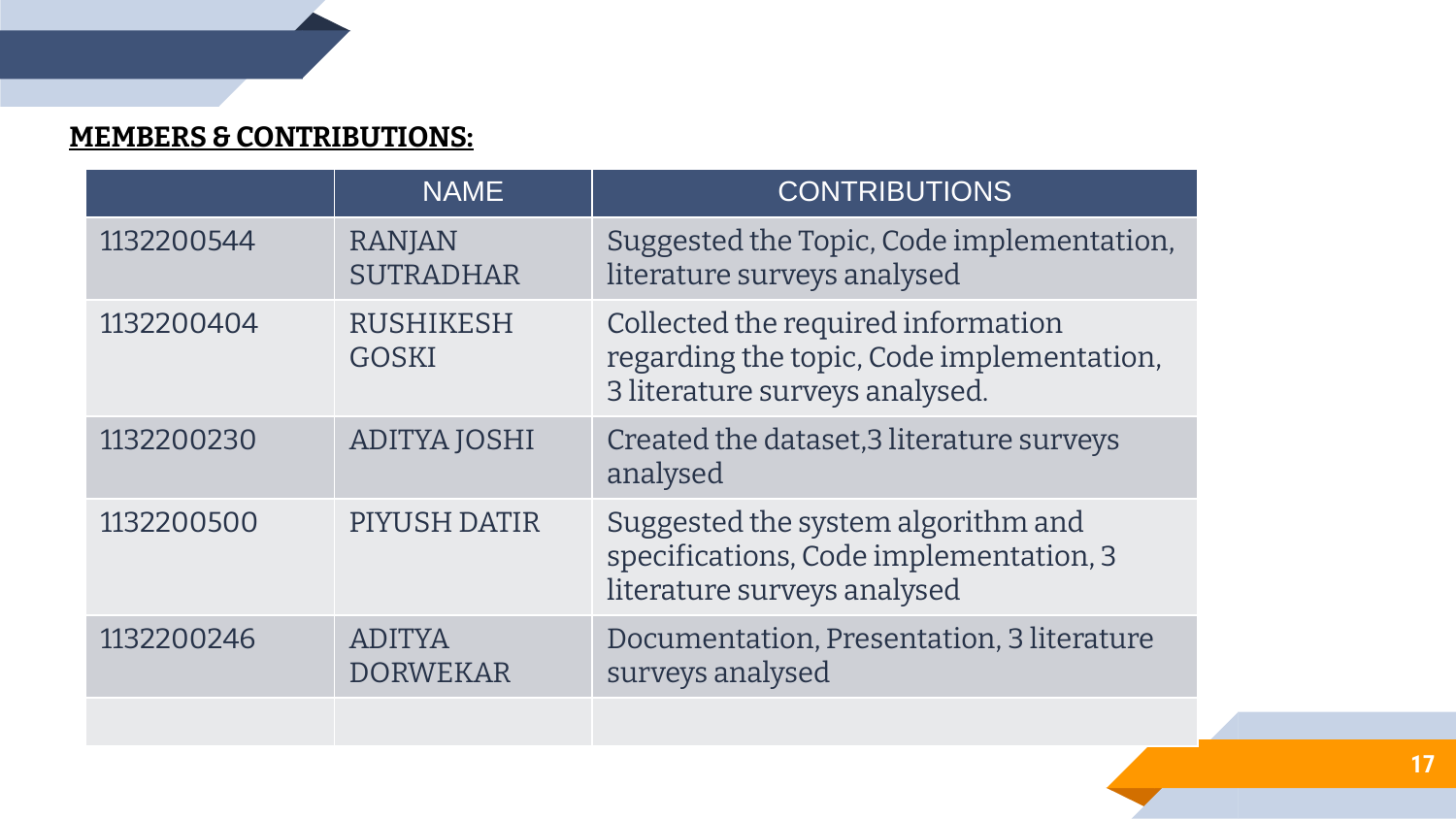

MEMBERS & CONTRIBUTIONS:
|  | NAME | CONTRIBUTIONS |
| --- | --- | --- |
| 1132200544 | RANJAN SUTRADHAR | Suggested the Topic, Code implementation, literature surveys analysed |
| 1132200404 | RUSHIKESH GOSKI | Collected the required information regarding the topic, Code implementation, 3 literature surveys analysed. |
| 1132200230 | ADITYA JOSHI | Created the dataset,3 literature surveys analysed |
| 1132200500 | PIYUSH DATIR | Suggested the system algorithm and specifications, Code implementation, 3 literature surveys analysed |
| 1132200246 | ADITYA DORWEKAR | Documentation, Presentation, 3 literature surveys analysed |
|  |  |  |
17